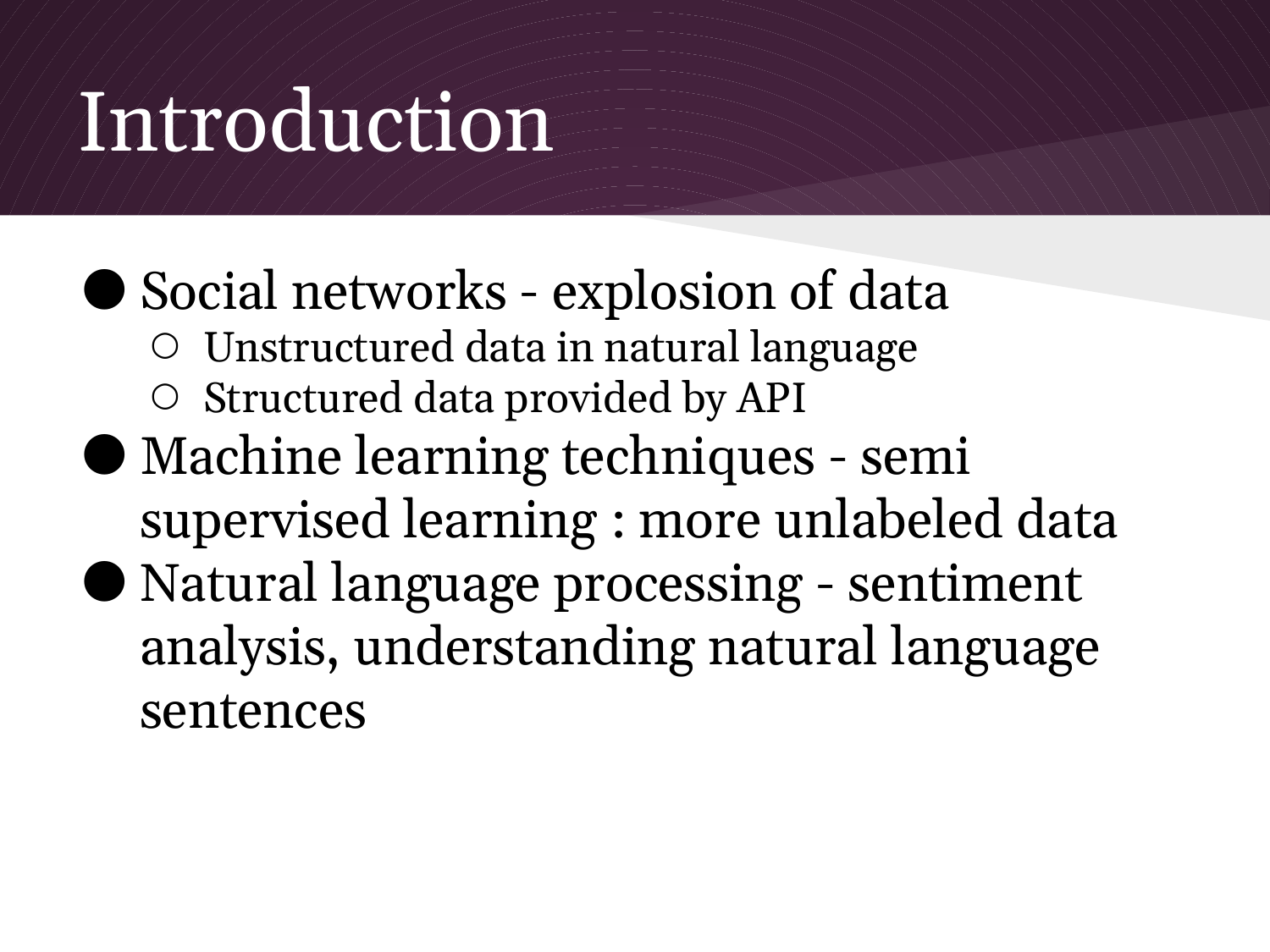

# Introduction
Social networks - explosion of data
Unstructured data in natural language
Structured data provided by API
Machine learning techniques - semi supervised learning : more unlabeled data
Natural language processing - sentiment analysis, understanding natural language sentences